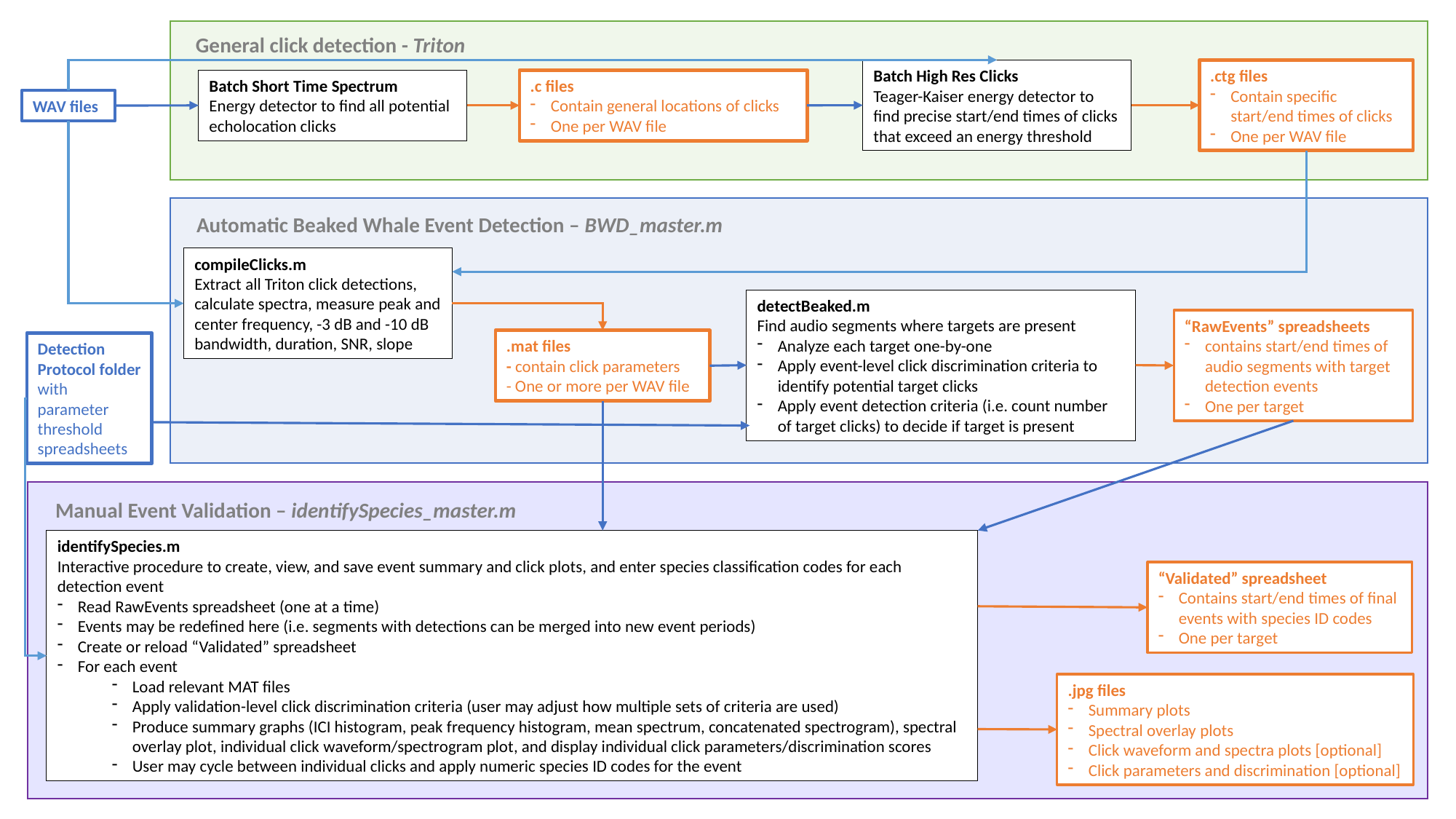

General click detection - Triton
Batch High Res Clicks
Teager-Kaiser energy detector to find precise start/end times of clicks that exceed an energy threshold
.ctg files
Contain specific start/end times of clicks
One per WAV file
Batch Short Time Spectrum
Energy detector to find all potential echolocation clicks
.c files
Contain general locations of clicks
One per WAV file
WAV files

Automatic Beaked Whale Event Detection – BWD_master.m
compileClicks.m
Extract all Triton click detections, calculate spectra, measure peak and center frequency, -3 dB and -10 dB bandwidth, duration, SNR, slope
detectBeaked.m
Find audio segments where targets are present
Analyze each target one-by-one
Apply event-level click discrimination criteria to identify potential target clicks
Apply event detection criteria (i.e. count number of target clicks) to decide if target is present
“RawEvents” spreadsheets
contains start/end times of audio segments with target detection events
One per target
.mat files
- contain click parameters
- One or more per WAV file
Detection Protocol folder with parameter threshold spreadsheets

Manual Event Validation – identifySpecies_master.m
identifySpecies.m
Interactive procedure to create, view, and save event summary and click plots, and enter species classification codes for each detection event
Read RawEvents spreadsheet (one at a time)
Events may be redefined here (i.e. segments with detections can be merged into new event periods)
Create or reload “Validated” spreadsheet
For each event
Load relevant MAT files
Apply validation-level click discrimination criteria (user may adjust how multiple sets of criteria are used)
Produce summary graphs (ICI histogram, peak frequency histogram, mean spectrum, concatenated spectrogram), spectral overlay plot, individual click waveform/spectrogram plot, and display individual click parameters/discrimination scores
User may cycle between individual clicks and apply numeric species ID codes for the event
“Validated” spreadsheet
Contains start/end times of final events with species ID codes
One per target
.jpg files
Summary plots
Spectral overlay plots
Click waveform and spectra plots [optional]
Click parameters and discrimination [optional]